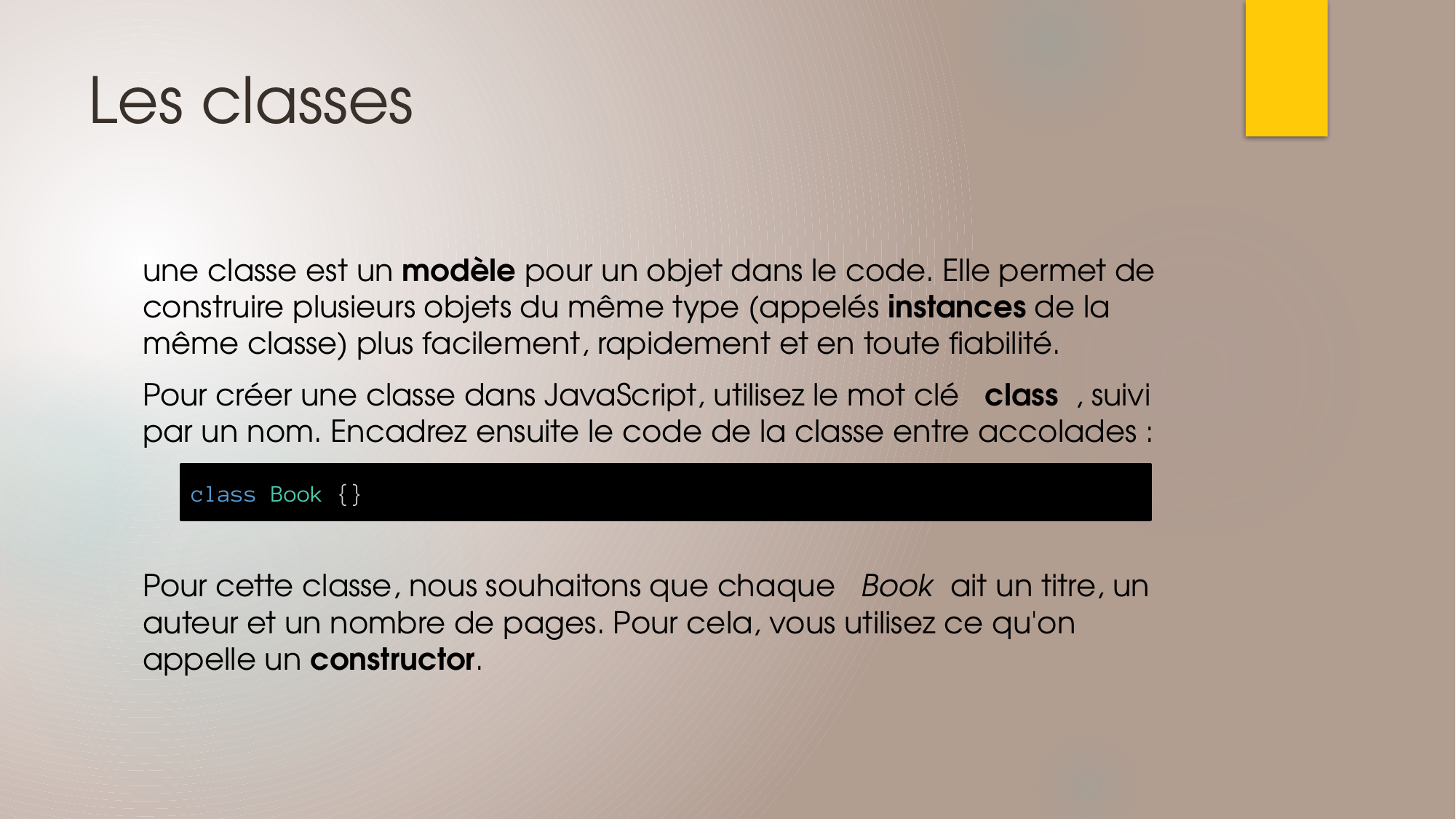

# Les classes
une classe est un modèle pour un objet dans le code. Elle permet de construire plusieurs objets du même type (appelés instances de la même classe) plus facilement, rapidement et en toute fiabilité.
Pour créer une classe dans JavaScript, utilisez le mot clé   class  , suivi par un nom. Encadrez ensuite le code de la classe entre accolades :

Pour cette classe, nous souhaitons que chaque   Book  ait un titre, un auteur et un nombre de pages. Pour cela, vous utilisez ce qu'on appelle un constructor.

class Book {}